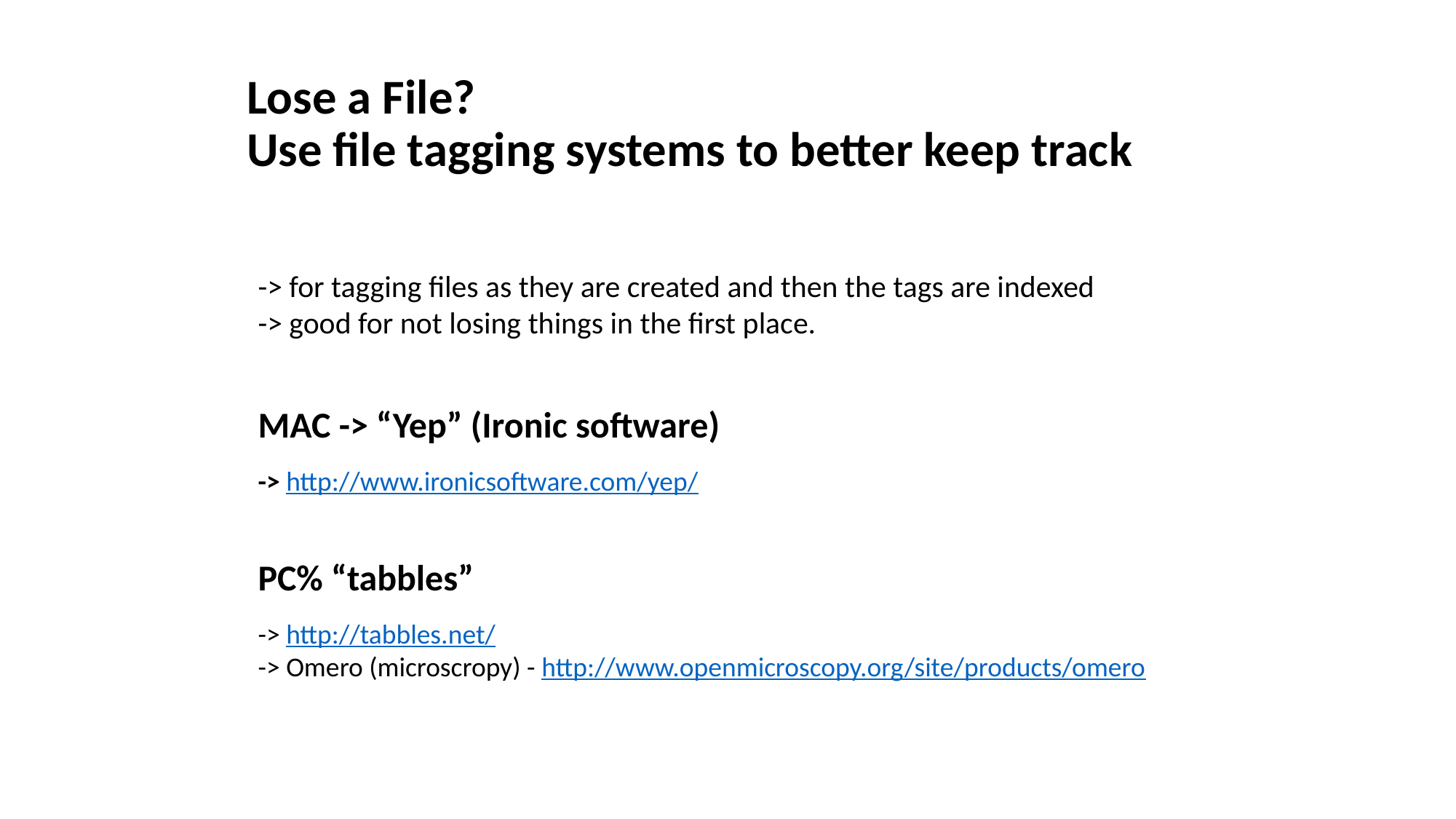

Lose a File?
Use file tagging systems to better keep track
-> for tagging files as they are created and then the tags are indexed
-> good for not losing things in the first place.

MAC -> “Yep” (Ironic software)
-> http://www.ironicsoftware.com/yep/

PC% “tabbles”
-> http://tabbles.net/
-> Omero (microscropy) - http://www.openmicroscopy.org/site/products/omero